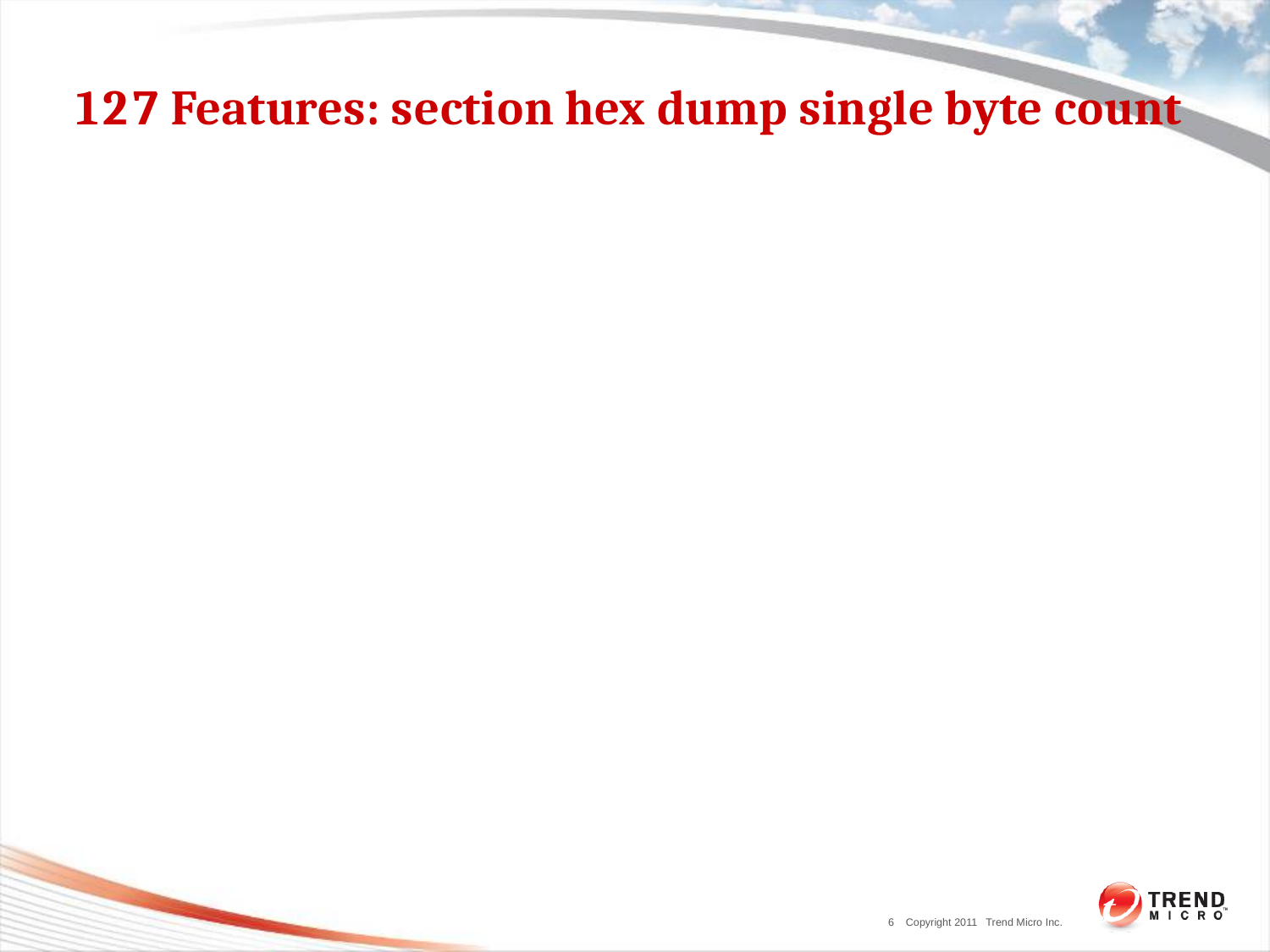

# 127 Features: section hex dump single byte count